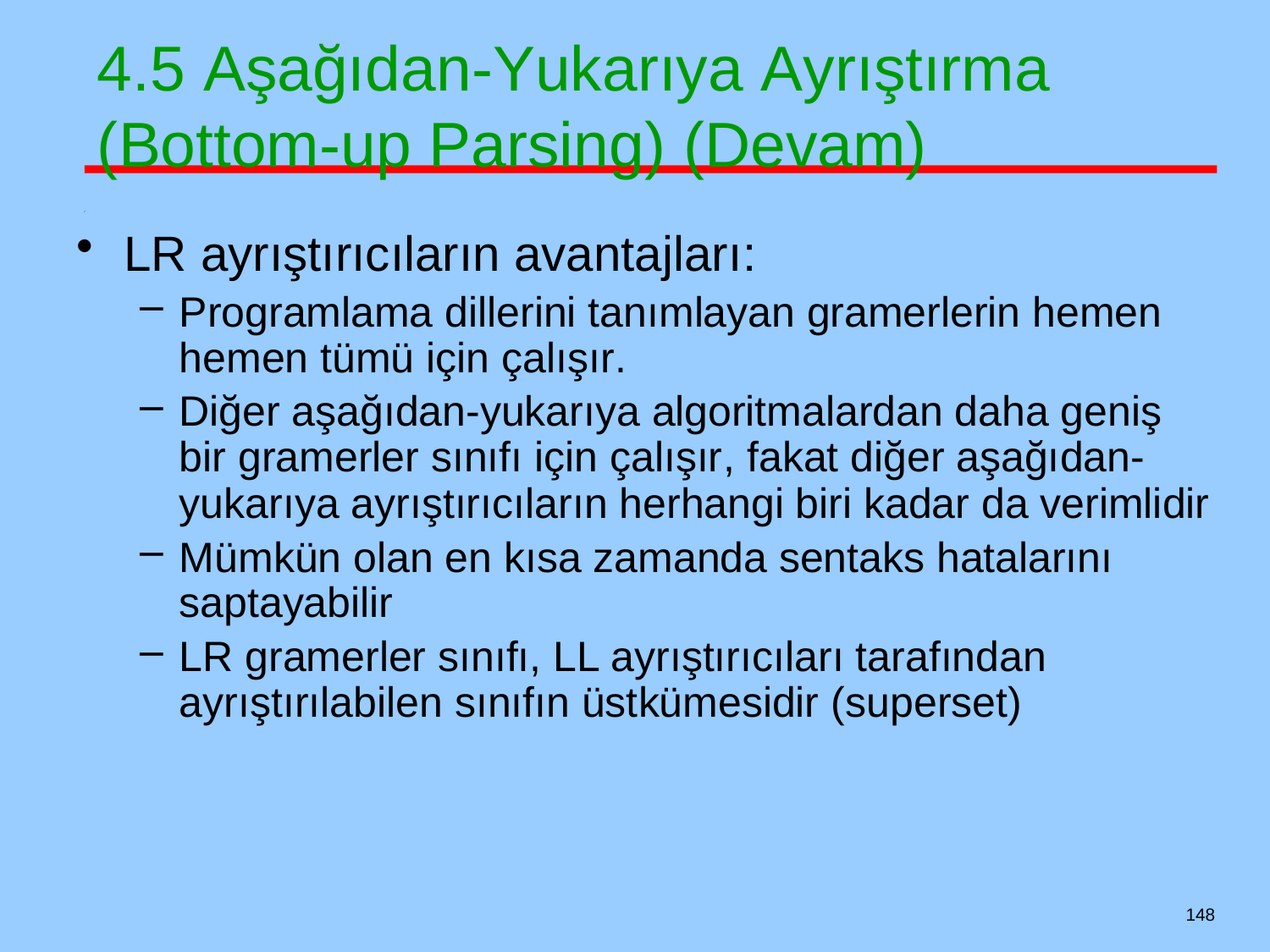

# 4.5 Aşağıdan-Yukarıya Ayrıştırma 	(Bottom-up Parsing) (Devam)
LR ayrıştırıcıların avantajları:
Programlama dillerini tanımlayan gramerlerin hemen hemen tümü için çalışır.
Diğer aşağıdan-yukarıya algoritmalardan daha geniş bir gramerler sınıfı için çalışır, fakat diğer aşağıdan-yukarıya ayrıştırıcıların herhangi biri kadar da verimlidir
Mümkün olan en kısa zamanda sentaks hatalarını saptayabilir
LR gramerler sınıfı, LL ayrıştırıcıları tarafından ayrıştırılabilen sınıfın üstkümesidir (superset)
148